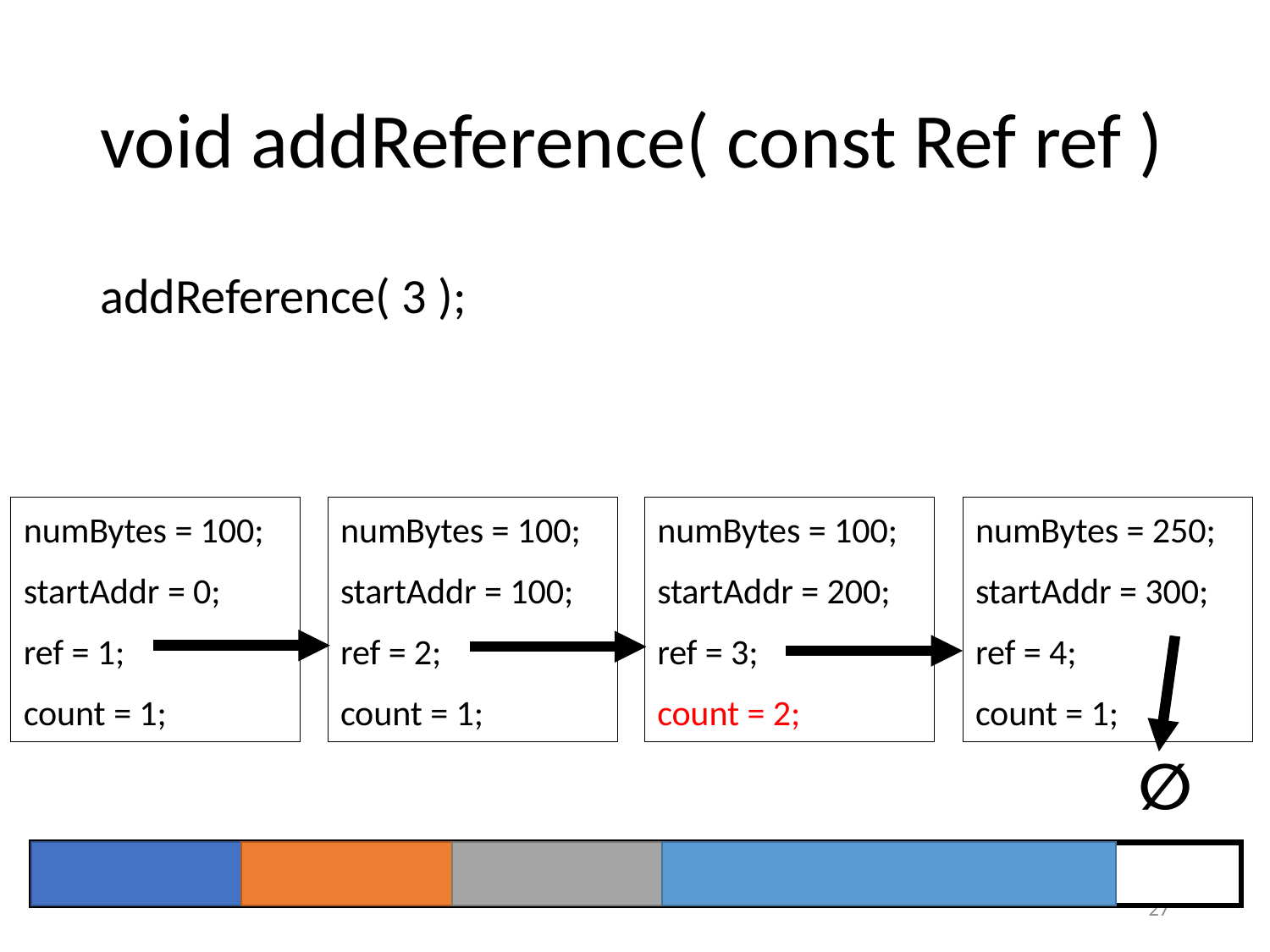

# void addReference( const Ref ref )
addReference( 3 );

numBytes = 100;
startAddr = 0;
ref = 1;
count = 1;
numBytes = 100;
startAddr = 100;
ref = 2;
count = 1;
numBytes = 100;
startAddr = 200;
ref = 3;
count = 2;
numBytes = 250;
startAddr = 300;
ref = 4;
count = 1;
∅

27